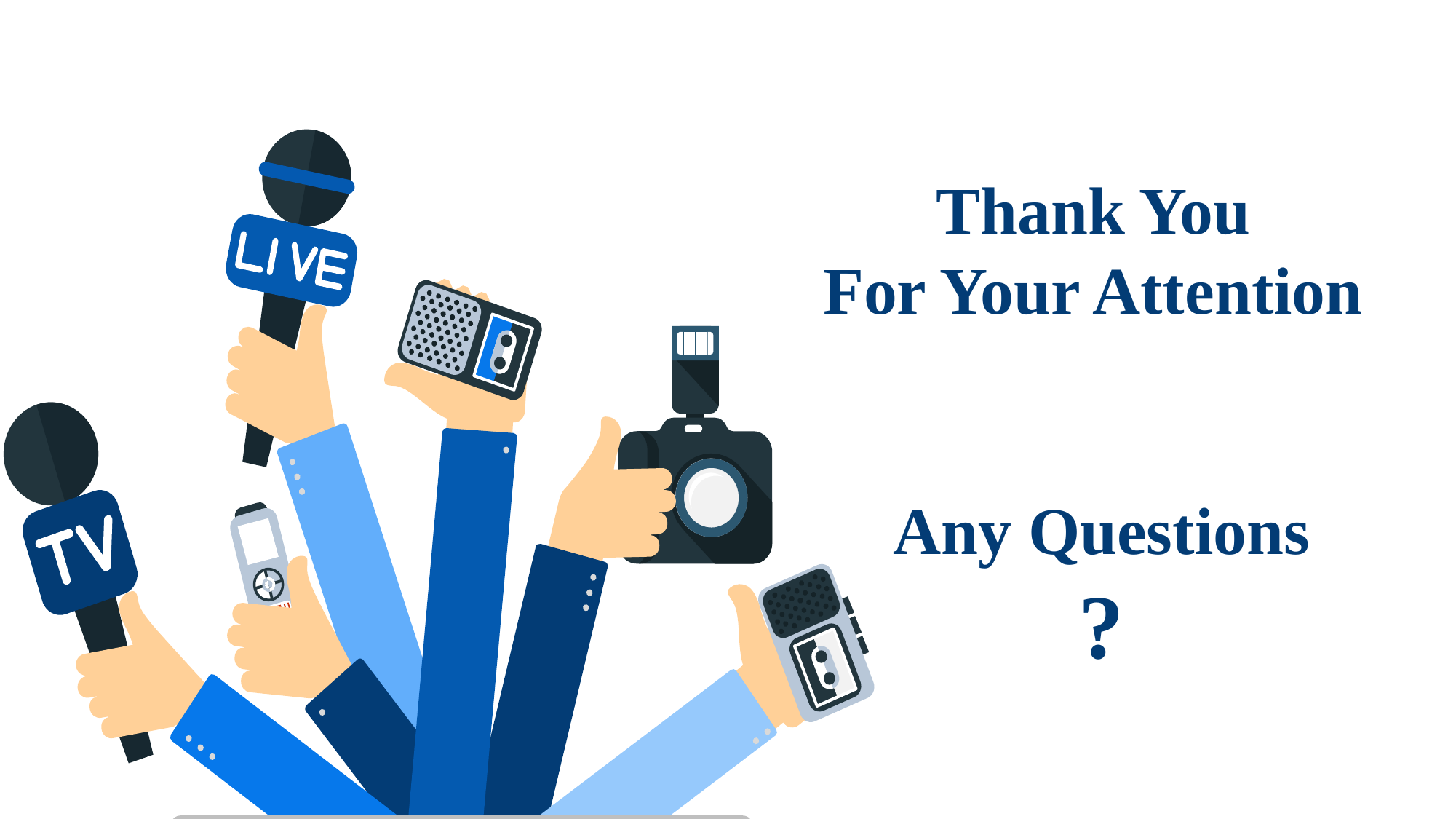

Thank You
For Your Attention

Any Questions
?